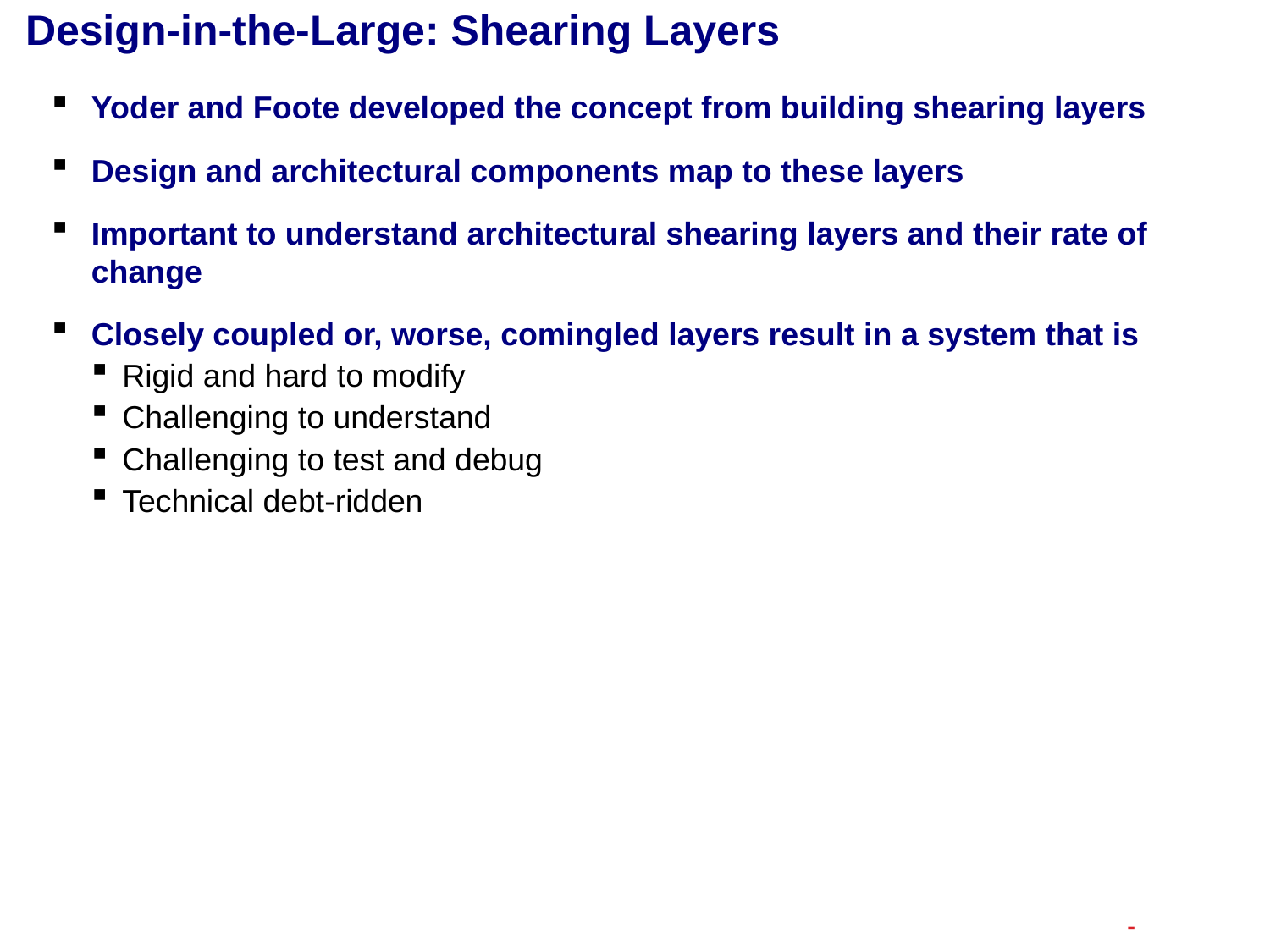

# Design-in-the-Large: Shearing Layers
Yoder and Foote developed the concept from building shearing layers
Design and architectural components map to these layers
Important to understand architectural shearing layers and their rate of change
Closely coupled or, worse, comingled layers result in a system that is
Rigid and hard to modify
Challenging to understand
Challenging to test and debug
Technical debt-ridden